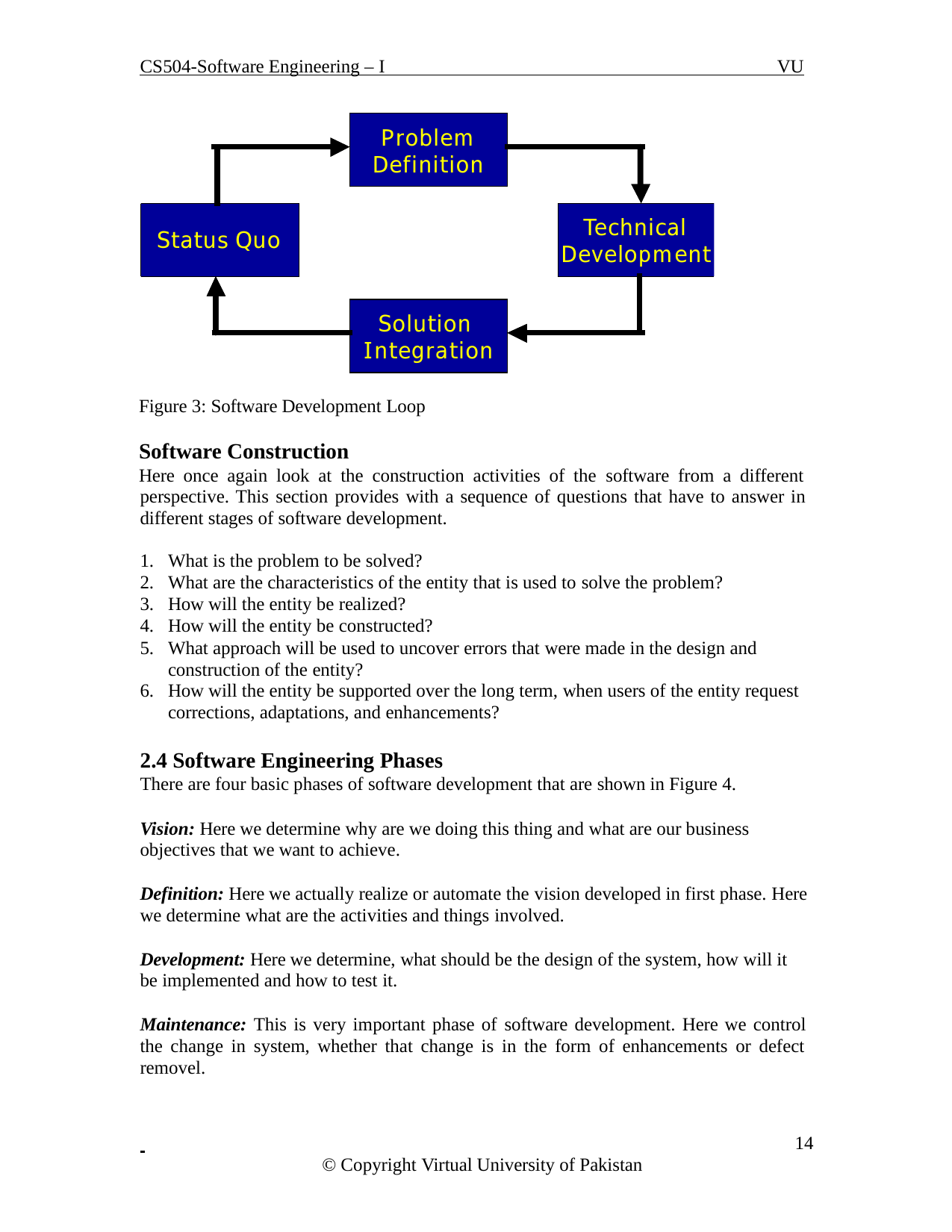

CS504-Software Engineering – I
VU

Problem  Definition

Technical  Development
Status Quo

Solution  Integration

Figure 3: Software Development Loop

Software Construction
Here once again look at the construction activities of the software from a different  perspective. This section provides with a sequence of questions that have to answer in  different stages of software development.

What is the problem to be solved?
What are the characteristics of the entity that is used to solve the problem?
How will the entity be realized?
How will the entity be constructed?
What approach will be used to uncover errors that were made in the design and  construction of the entity?
How will the entity be supported over the long term, when users of the entity request  corrections, adaptations, and enhancements?

2.4 Software Engineering Phases
There are four basic phases of software development that are shown in Figure 4.

Vision: Here we determine why are we doing this thing and what are our business  objectives that we want to achieve.

Definition: Here we actually realize or automate the vision developed in first phase. Here  we determine what are the activities and things involved.

Development: Here we determine, what should be the design of the system, how will it  be implemented and how to test it.

Maintenance: This is very important phase of software development. Here we control  the change in system, whether that change is in the form of enhancements or defect  removel.

 	  14
© Copyright Virtual University of Pakistan